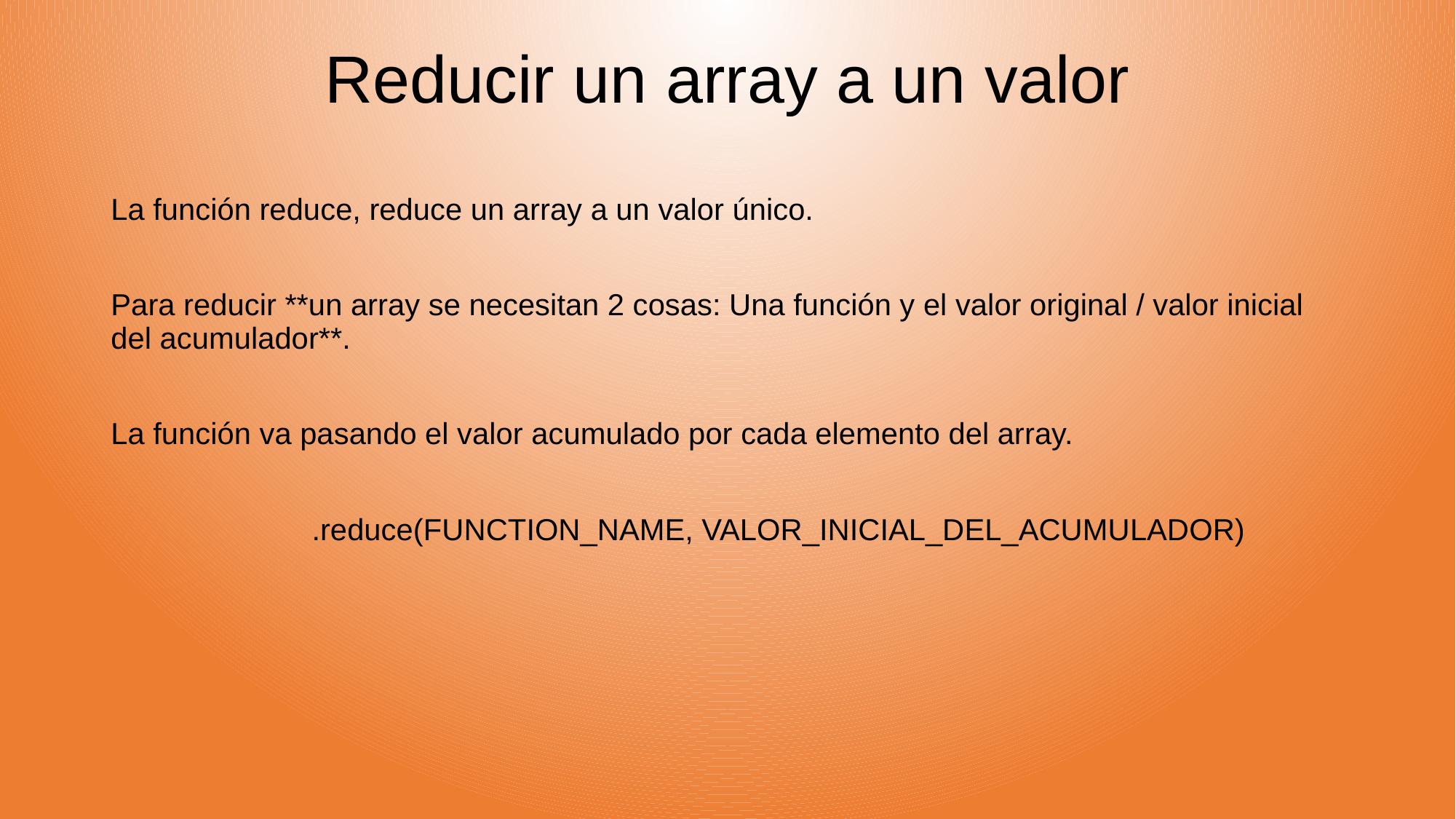

# Reducir un array a un valor
La función reduce, reduce un array a un valor único.

Para reducir **un array se necesitan 2 cosas: Una función y el valor original / valor inicial del acumulador**.

La función va pasando el valor acumulado por cada elemento del array.

                        .reduce(FUNCTION_NAME, VALOR_INICIAL_DEL_ACUMULADOR)